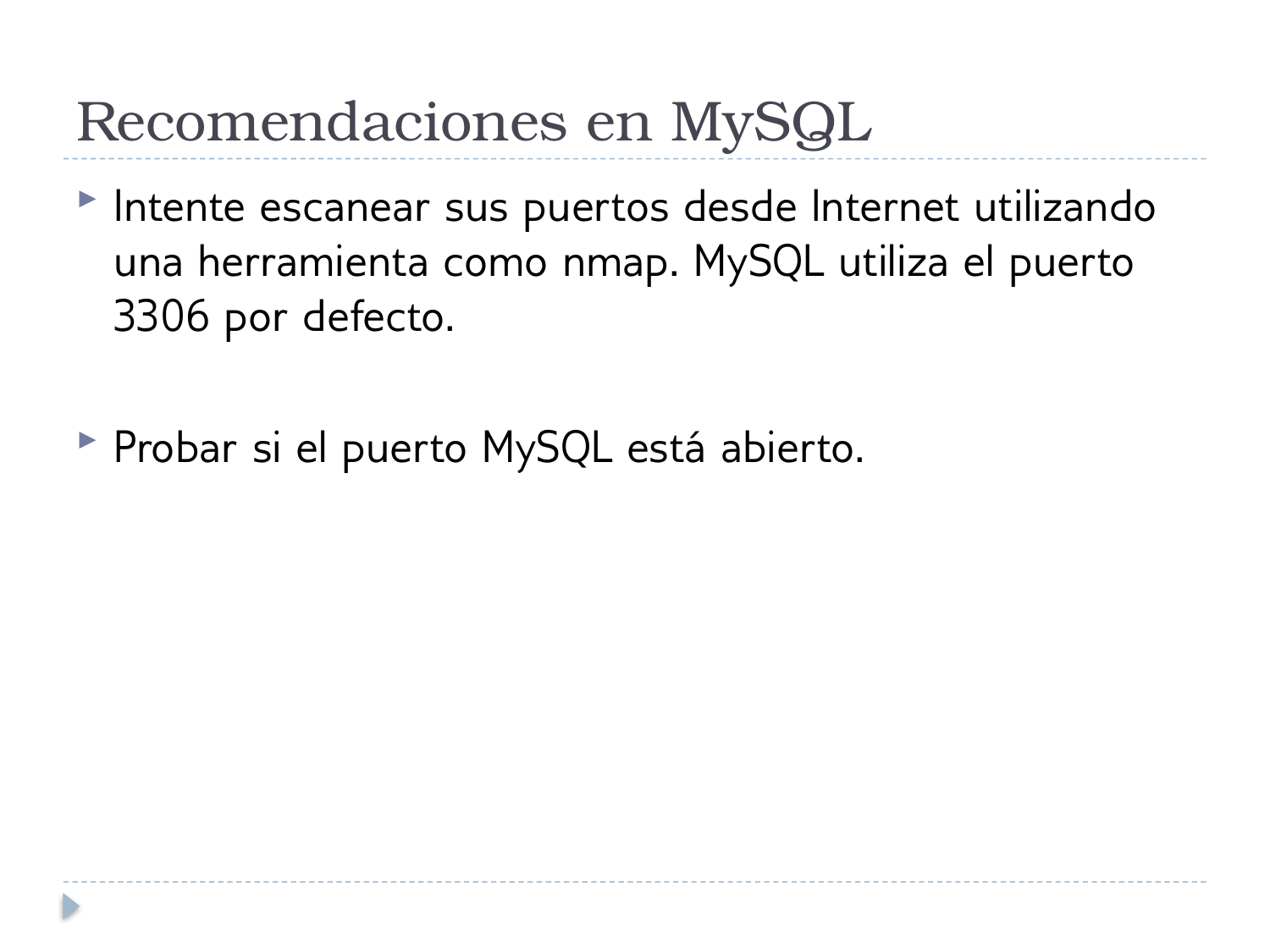

# Recomendaciones en MySQL
Intente escanear sus puertos desde Internet utilizando una herramienta como nmap. MySQL utiliza el puerto 3306 por defecto.

Probar si el puerto MySQL está abierto.